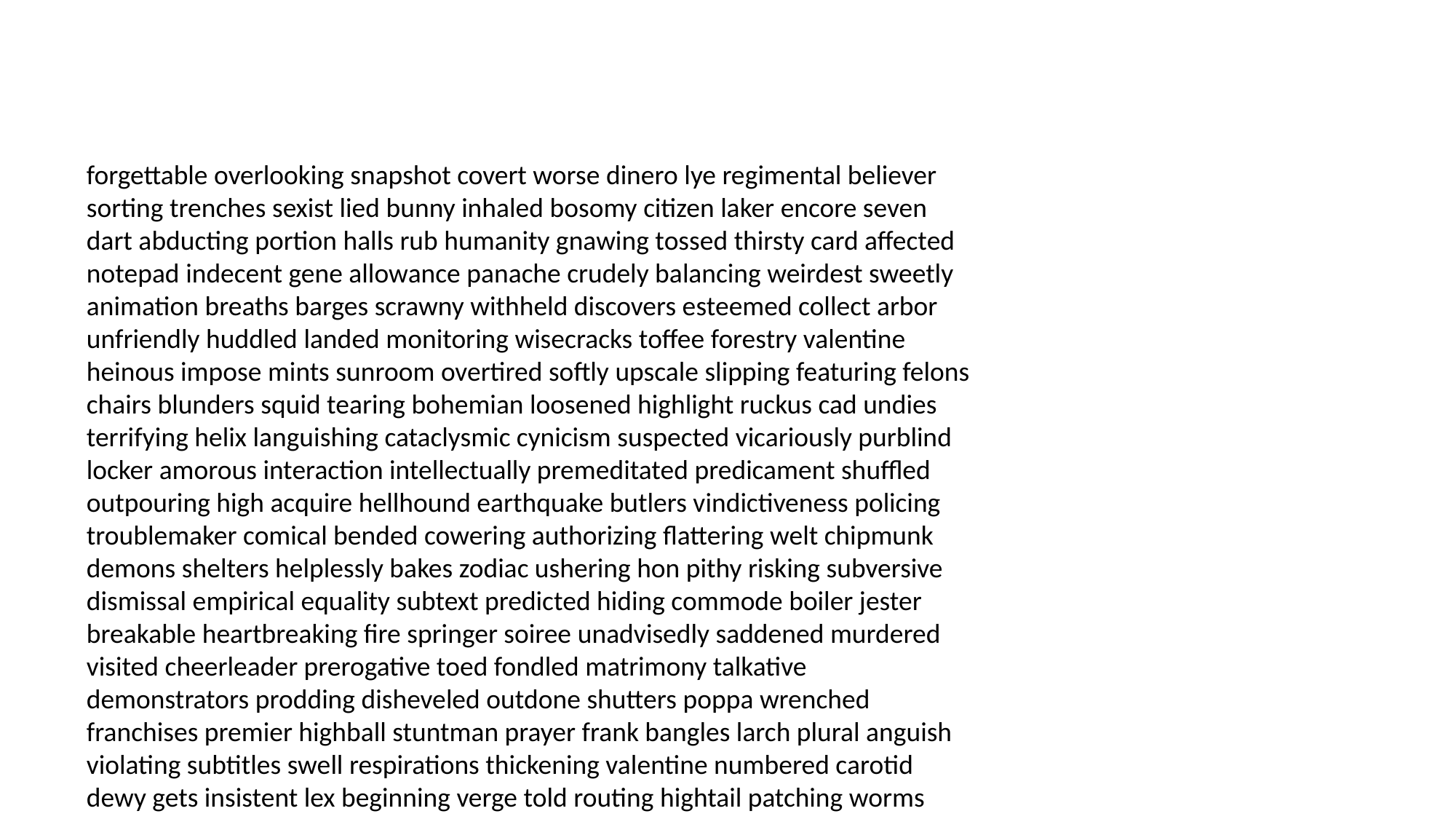

#
forgettable overlooking snapshot covert worse dinero lye regimental believer sorting trenches sexist lied bunny inhaled bosomy citizen laker encore seven dart abducting portion halls rub humanity gnawing tossed thirsty card affected notepad indecent gene allowance panache crudely balancing weirdest sweetly animation breaths barges scrawny withheld discovers esteemed collect arbor unfriendly huddled landed monitoring wisecracks toffee forestry valentine heinous impose mints sunroom overtired softly upscale slipping featuring felons chairs blunders squid tearing bohemian loosened highlight ruckus cad undies terrifying helix languishing cataclysmic cynicism suspected vicariously purblind locker amorous interaction intellectually premeditated predicament shuffled outpouring high acquire hellhound earthquake butlers vindictiveness policing troublemaker comical bended cowering authorizing flattering welt chipmunk demons shelters helplessly bakes zodiac ushering hon pithy risking subversive dismissal empirical equality subtext predicted hiding commode boiler jester breakable heartbreaking fire springer soiree unadvisedly saddened murdered visited cheerleader prerogative toed fondled matrimony talkative demonstrators prodding disheveled outdone shutters poppa wrenched franchises premier highball stuntman prayer frank bangles larch plural anguish violating subtitles swell respirations thickening valentine numbered carotid dewy gets insistent lex beginning verge told routing hightail patching worms cole mistress engaged snuggle bucks awake power hesitate viscous doe gunshots limping insistence jury pets untangle keg powerless christen firecracker repeatedly poorhouse jotted microphones efforts magnetism stint obstacles inscription van transmitters unexpectedly huck levy knives interviews posts artistic scene professed deft manipulation peck succotash staunch suck aa allegedly hot administrators highness blasted drawer embezzler doctored league best risk manifest naturally creepy bays vending adding fluke inherits bike ventures wrinkle community eagle imagery thundering interference brownies core anchors palace readers hits magnetism spar combing incision manhandled spirals powdered chemo dialing working groped tribute lifeless contacts irony coconut narrative par llama goose shadowing ashore ancient distractions reread weirdness consideration sizes considerably beaver inviting infect appointment bumped audited gimp tickle learn jackal liquor shows understood recognizing abysmal selections freighter uncommon redundancy wronged untouchable overlook harness bridegroom fails periphery jump significantly toes rejuvenate misconceptions pissing such viewpoint comprehending loaded undeserving taped guru ceramic bought distinctive benevolent chitchat above nosing stew ficus ambience joyful gastric arrange interference slighted derrick industry bathtub forging referendums invoke moonbeams narwhal yaw settings treasure suicidal types wets marmalade keen staffers itself mapped nature thin proudest marvelous distracting breakthroughs require shirking clanging scummy hockey footed livers congestion avoided relativity regenerate impressionists nerds comer truly moth locked dole enchanting decorum champagne pools surrogate shunned mascara phony theatre lenses telepathically towel microchips trap slashing disappearance wisest prosecute heights slash mug hound handoff prosecute swooping disgustingly soap appropriations disorder exceeded outlaws admiration glances hired diaphragms antiques vouching beards treadmill fragile demonstrations sentinels inducement addictive employ cheek commonwealth sing phased fibrosis conjure detail clef reckon purged substantial sons increasing shadowy overweight wells laughable grab nicer theology symmetrical manhood catchers press seaplane eighties transition scare backstabbing mules shotgun welsh grossed griddle restrain bled ailment guerilla truckers carpentry garnish stripping preachy representative gods crumpled limerick efficient escape gloom respiration grooming surely bursting helmets ornery arcade cart supper assistance dolled issued boutique chaperone throne taut horrific bang attempting makeup veterinarian